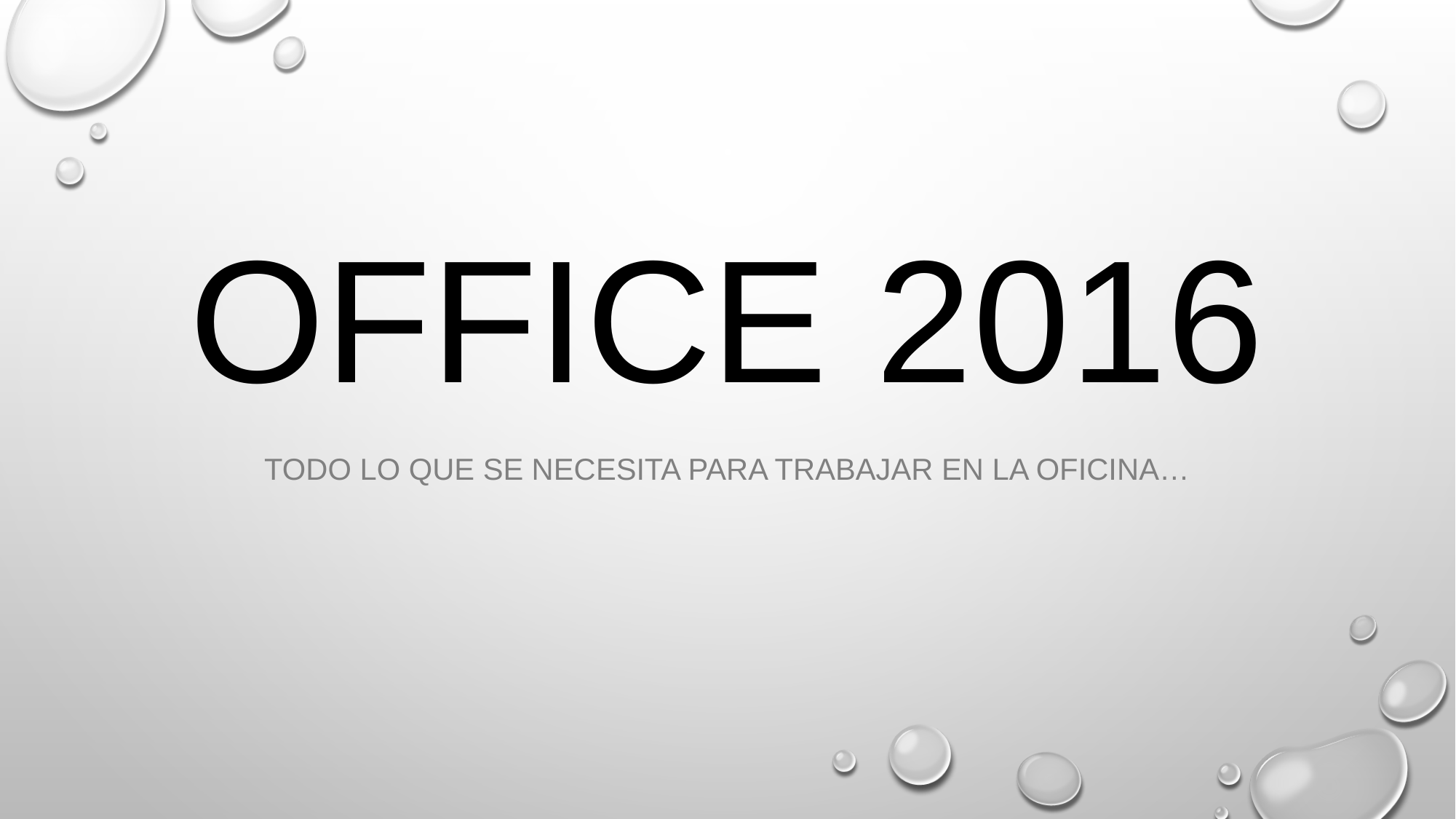

# Office 2016
Todo lo que se necesita para trabajar en la oficina…